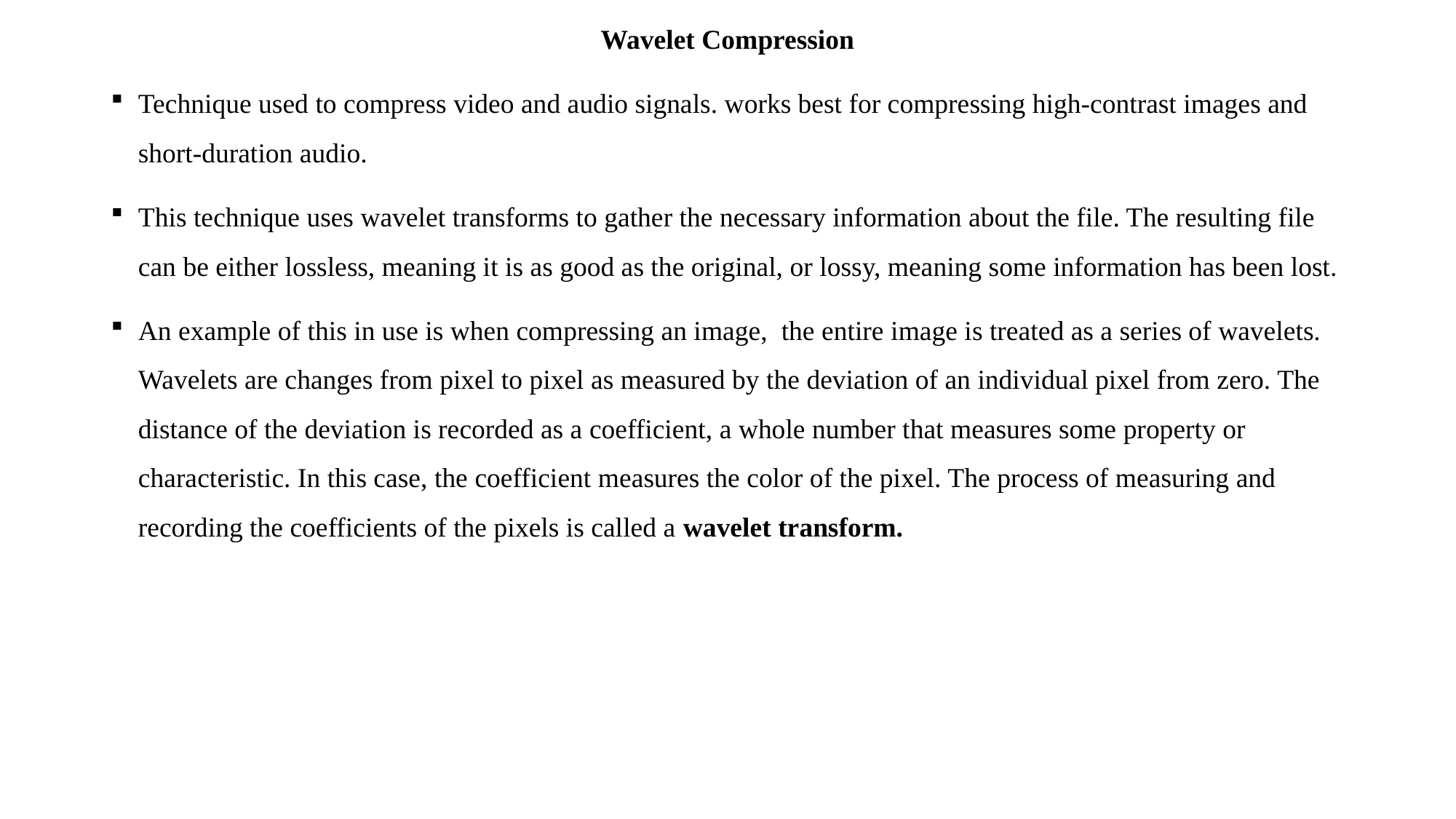

Wavelet Compression
Technique used to compress video and audio signals. works best for compressing high-contrast images and short-duration audio.
This technique uses wavelet transforms to gather the necessary information about the file. The resulting file can be either lossless, meaning it is as good as the original, or lossy, meaning some information has been lost.
An example of this in use is when compressing an image,  the entire image is treated as a series of wavelets. Wavelets are changes from pixel to pixel as measured by the deviation of an individual pixel from zero. The distance of the deviation is recorded as a coefficient, a whole number that measures some property or characteristic. In this case, the coefficient measures the color of the pixel. The process of measuring and recording the coefficients of the pixels is called a wavelet transform.